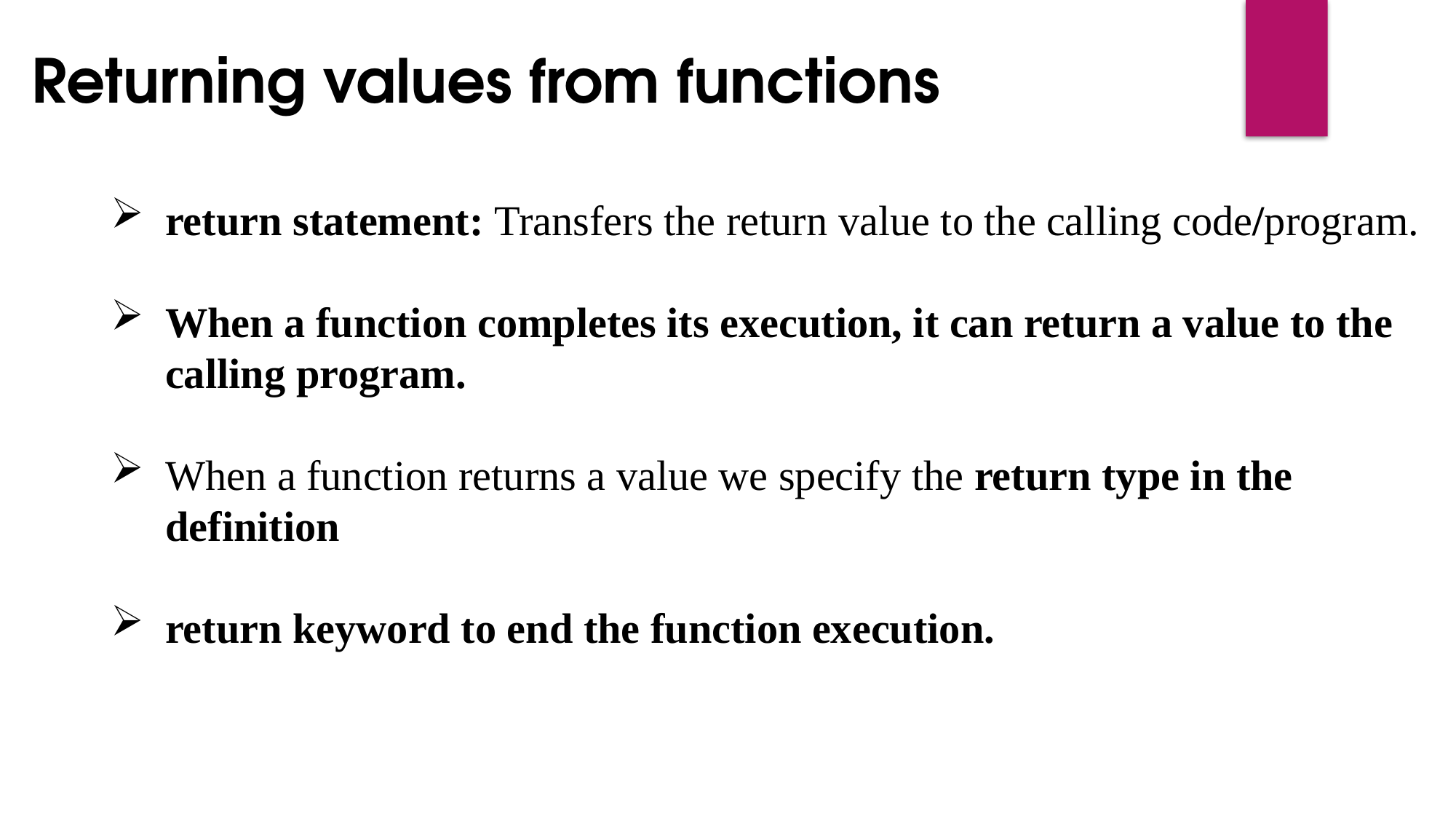

Returning values from functions
return statement: Transfers the return value to the calling code/program.

When a function completes its execution, it can return a value to the calling program.

When a function returns a value we specify the return type in the definition

return keyword to end the function execution.